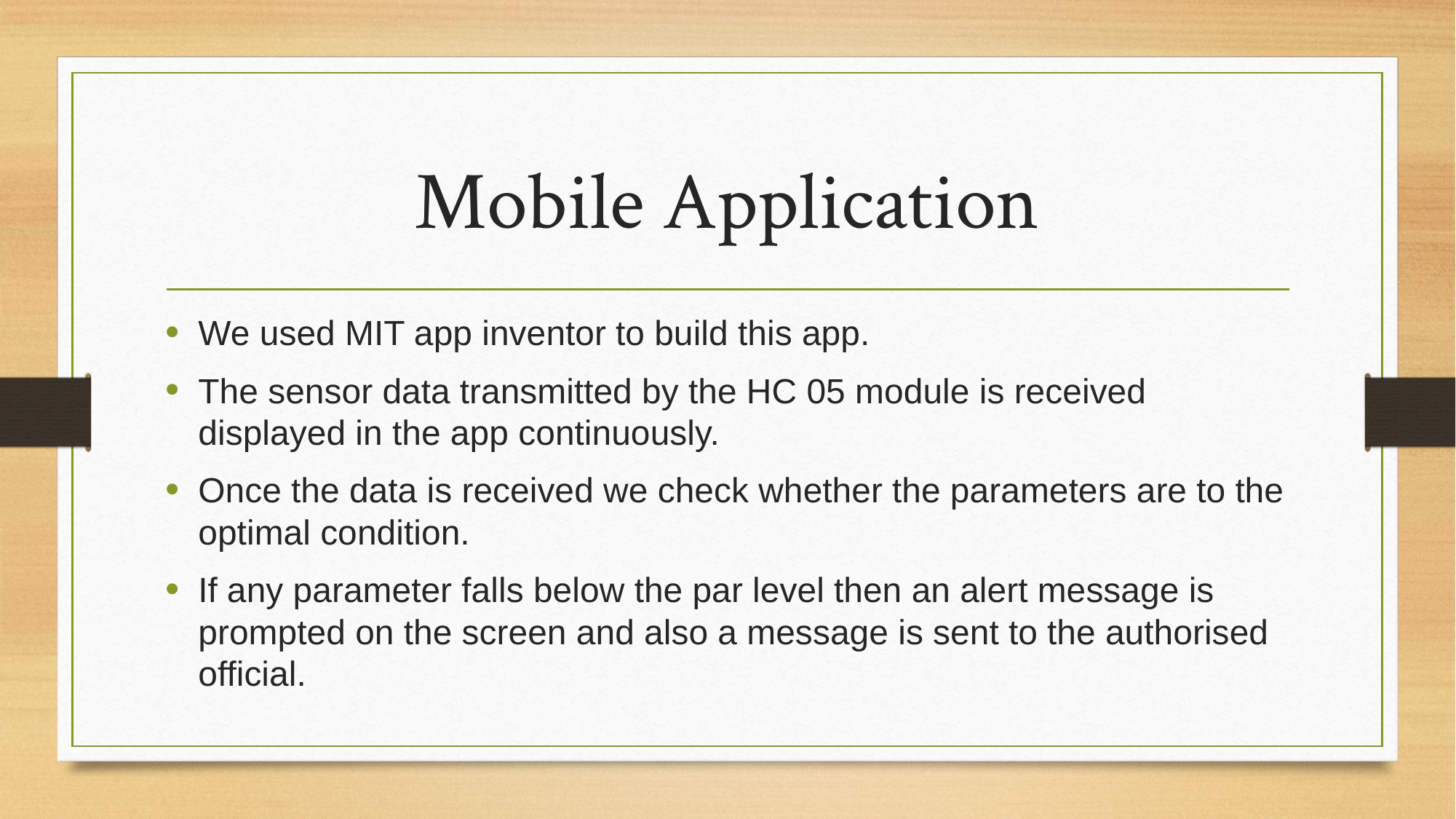

# Mobile Application
We used MIT app inventor to build this app.
The sensor data transmitted by the HC 05 module is received displayed in the app continuously.
Once the data is received we check whether the parameters are to the optimal condition.
If any parameter falls below the par level then an alert message is prompted on the screen and also a message is sent to the authorised official.